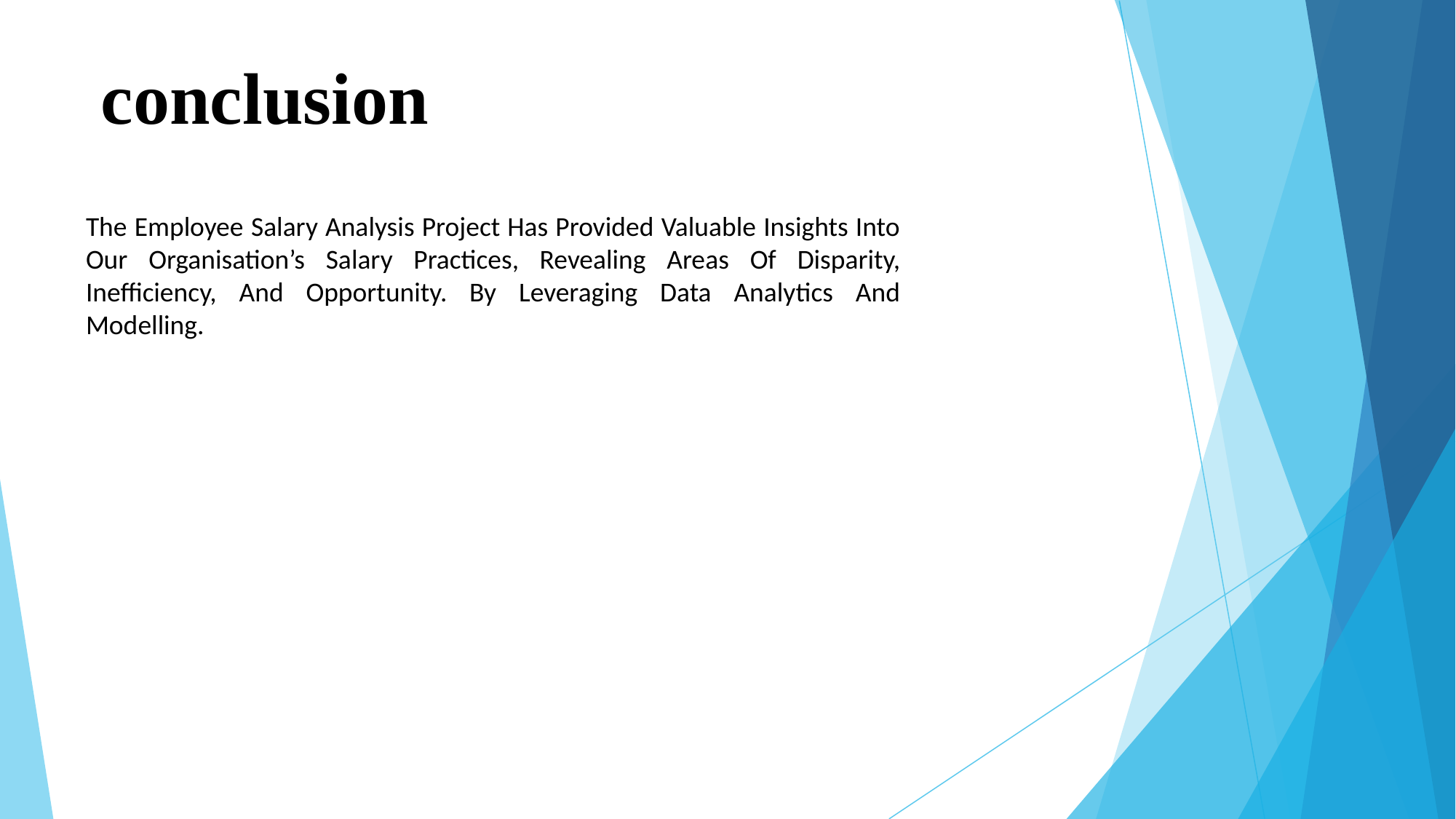

# conclusion
The Employee Salary Analysis Project Has Provided Valuable Insights Into Our Organisation’s Salary Practices, Revealing Areas Of Disparity, Inefficiency, And Opportunity. By Leveraging Data Analytics And Modelling.